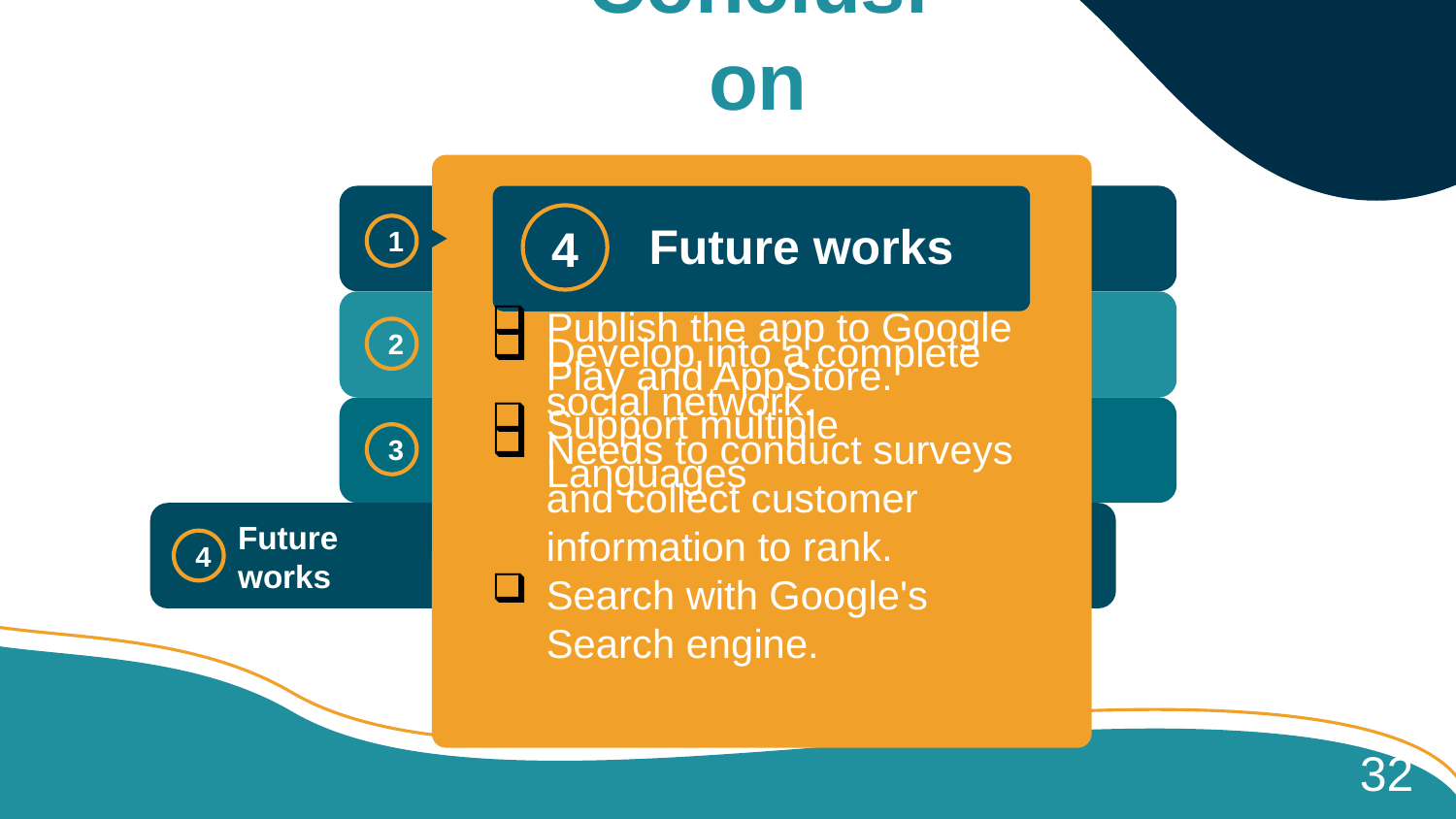

# Conclusion

4
Future works
1

Publish the app to Google Play and AppStore.
Support multiple Languages

Develop into a complete social network.
Needs to conduct surveys and collect customer information to rank.
Search with Google's Search engine.

2

3

Future works
4
32